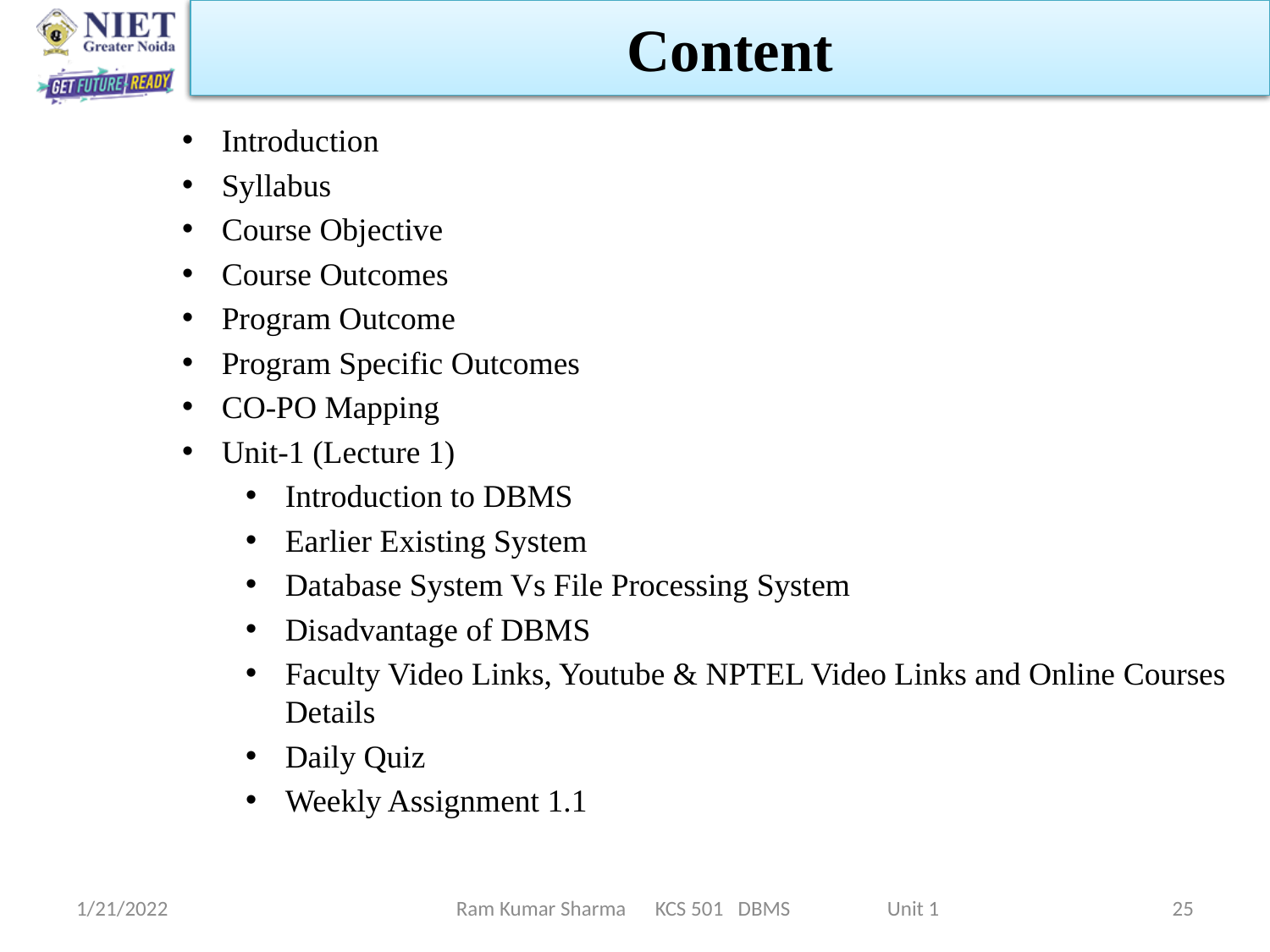

Content
Introduction
Syllabus
Course Objective
Course Outcomes
Program Outcome
Program Specific Outcomes
CO-PO Mapping
Unit-1 (Lecture 1)
Introduction to DBMS
Earlier Existing System
Database System Vs File Processing System
Disadvantage of DBMS
Faculty Video Links, Youtube & NPTEL Video Links and Online Courses Details
Daily Quiz
Weekly Assignment 1.1
1/21/2022
Ram Kumar Sharma      KCS 501   DBMS                    Unit 1
25